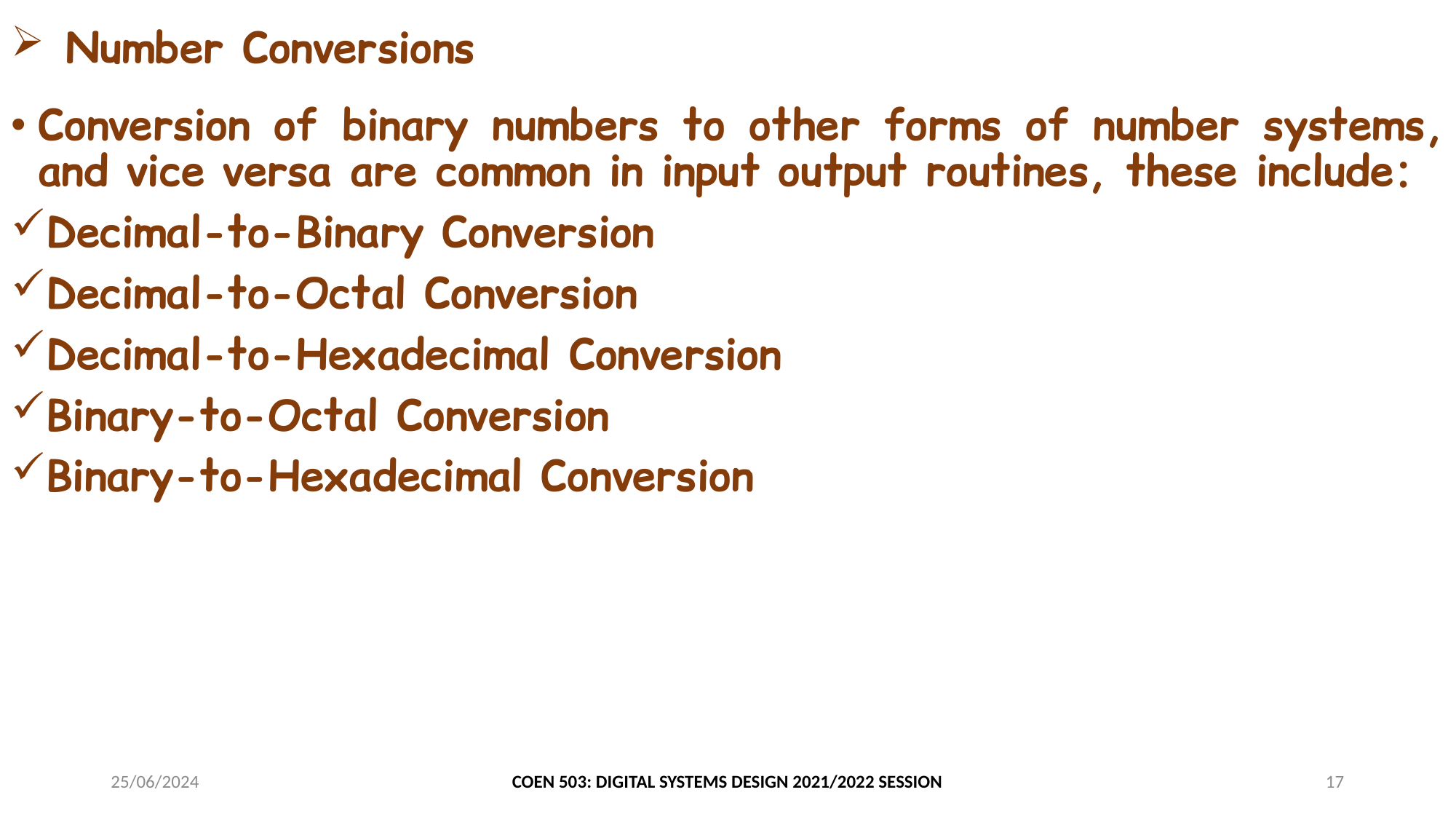

# Number Conversions
Conversion of binary numbers to other forms of number systems, and vice versa are common in input output routines, these include:
Decimal-to-Binary Conversion
Decimal-to-Octal Conversion
Decimal-to-Hexadecimal Conversion
Binary-to-Octal Conversion
Binary-to-Hexadecimal Conversion

25/06/2024
COEN 503: DIGITAL SYSTEMS DESIGN 2021/2022 SESSION
17